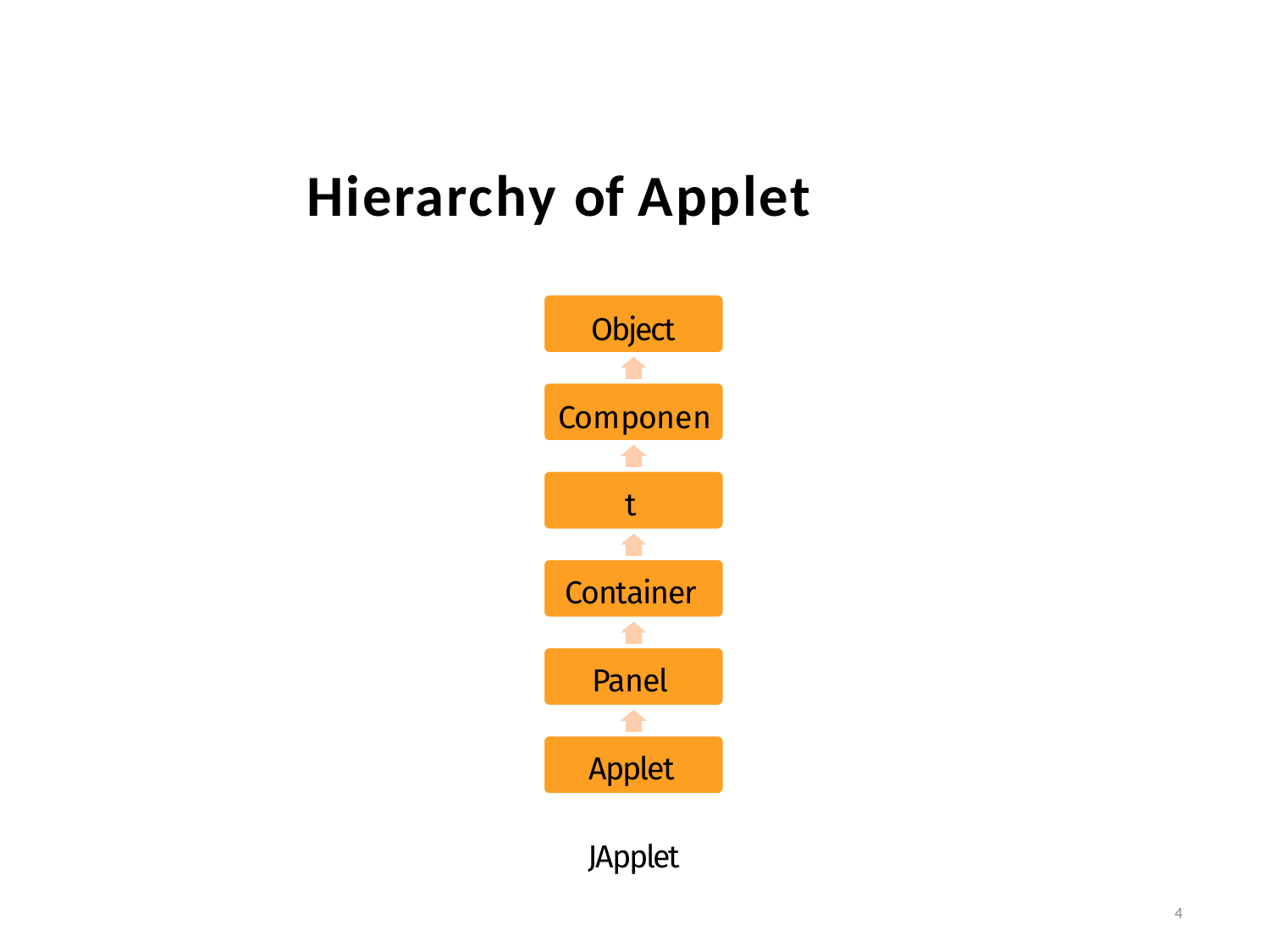

# Hierarchy of Applet

Object
Component  Container  Panel  Applet  JApplet
4